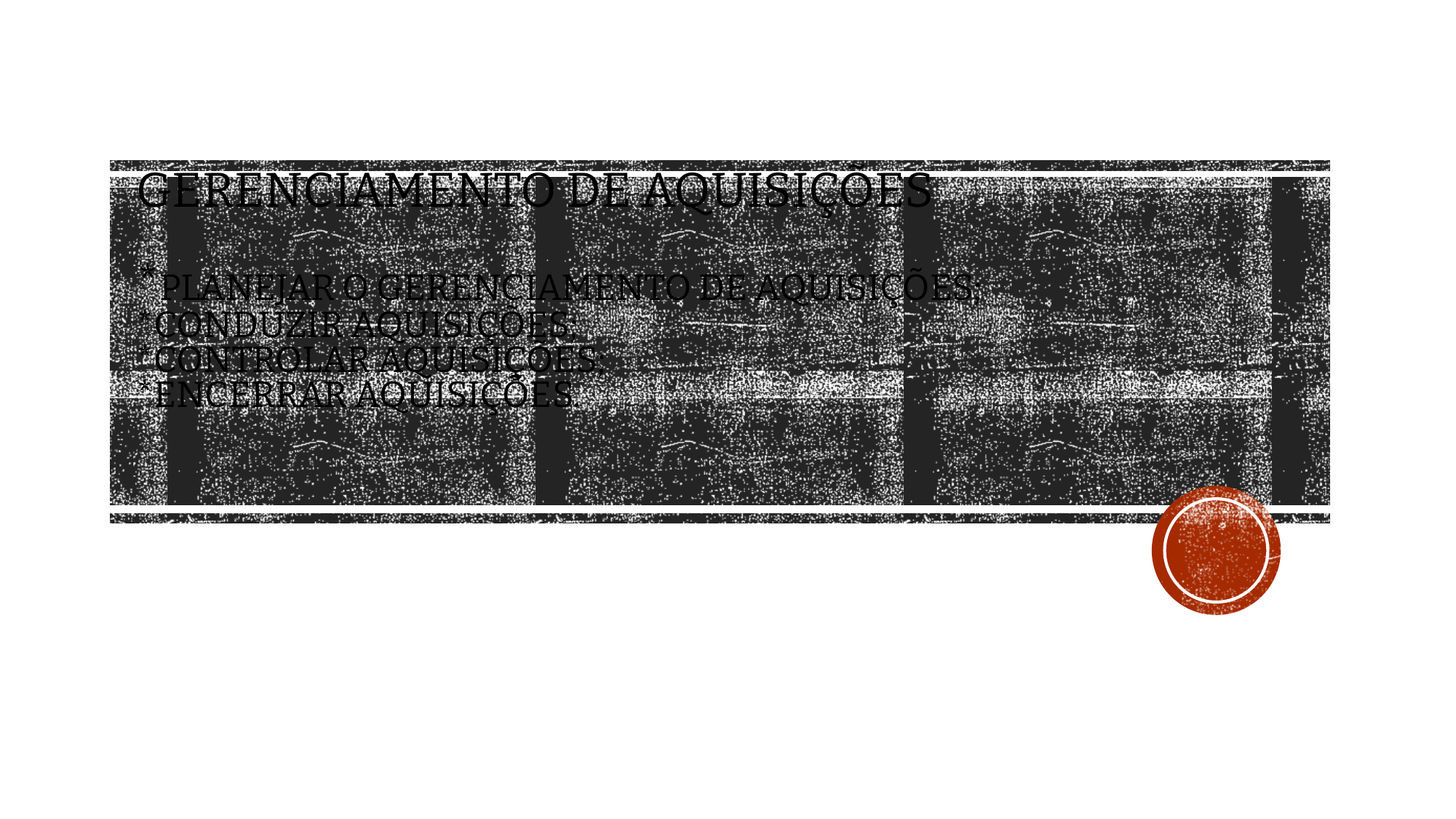

# Gerenciamento de aquisições *planejar o gerenciamento de aquisições; *conduzir aquisições; *controlar aquisições; *encerrar aquisições.